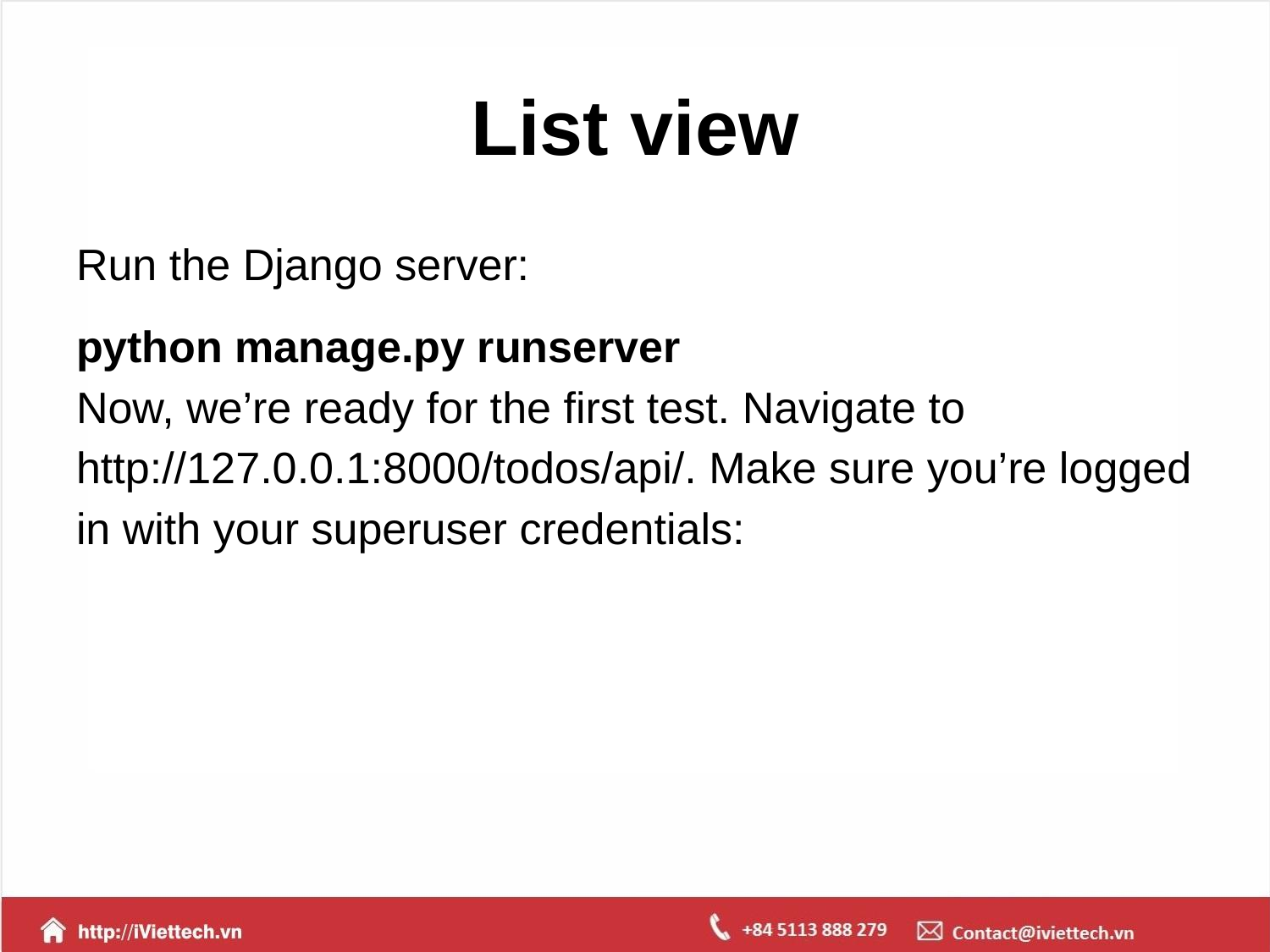

# List view
Run the Django server:
python manage.py runserver
Now, we’re ready for the first test. Navigate to http://127.0.0.1:8000/todos/api/. Make sure you’re logged in with your superuser credentials: